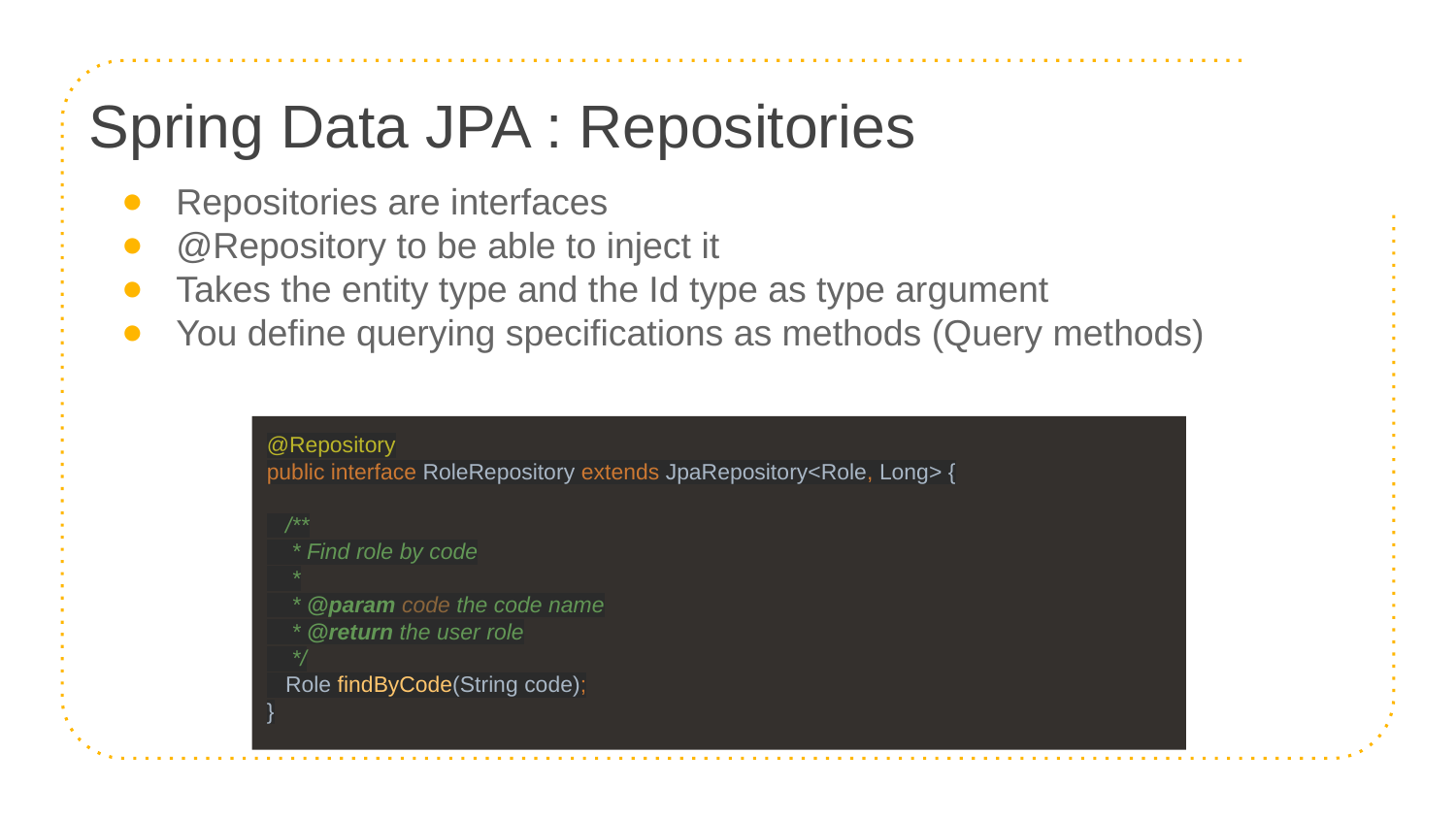

# Spring Data JPA : Repositories
Repositories are interfaces
@Repository to be able to inject it
Takes the entity type and the Id type as type argument
You define querying specifications as methods (Query methods)
@Repository
public interface RoleRepository extends JpaRepository<Role, Long> {

   /**
    * Find role by code
    *
    * @param code the code name
    * @return the user role
    */
   Role findByCode(String code);
}